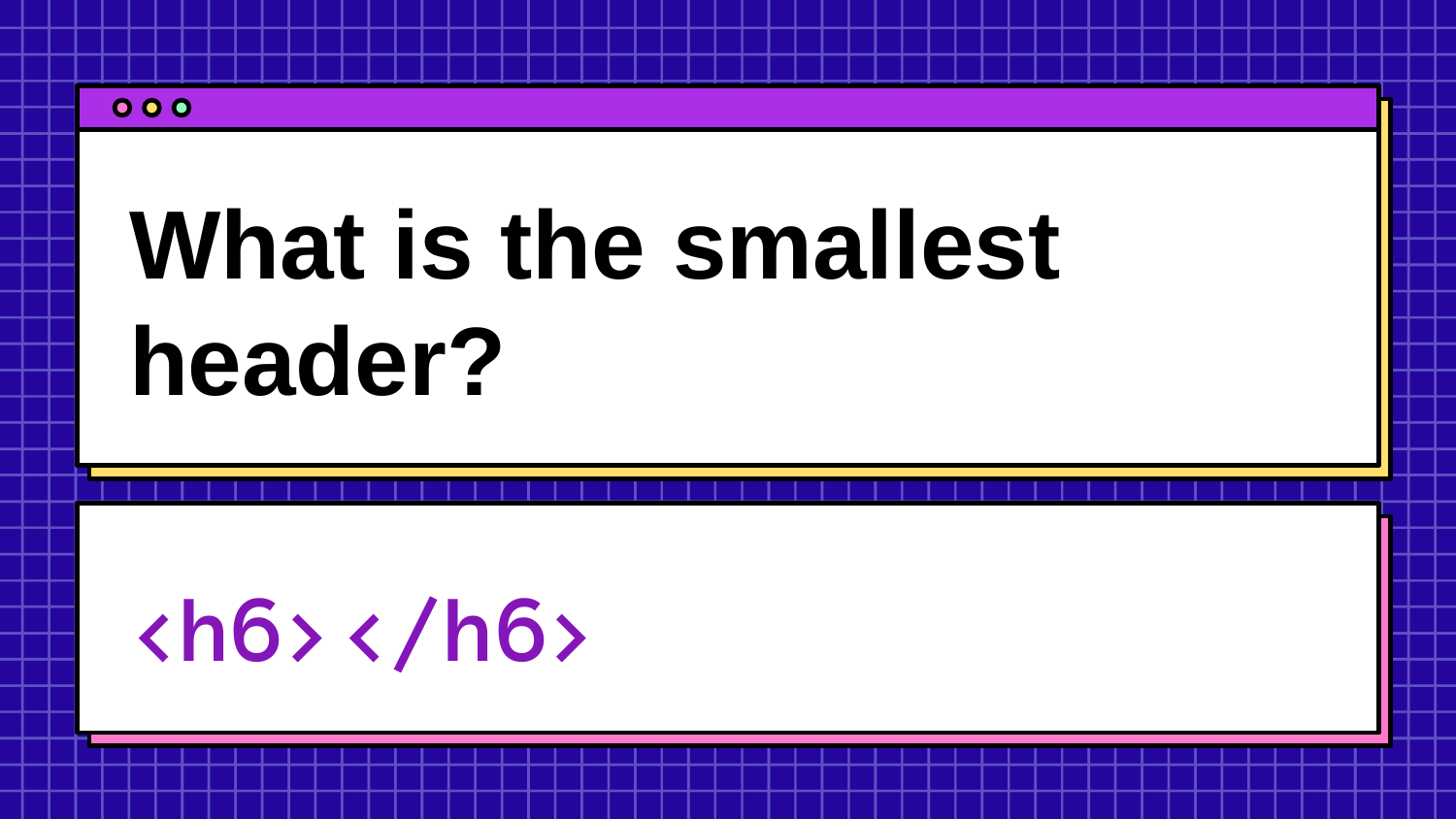

# What is the smallest header?
<h6></h6>